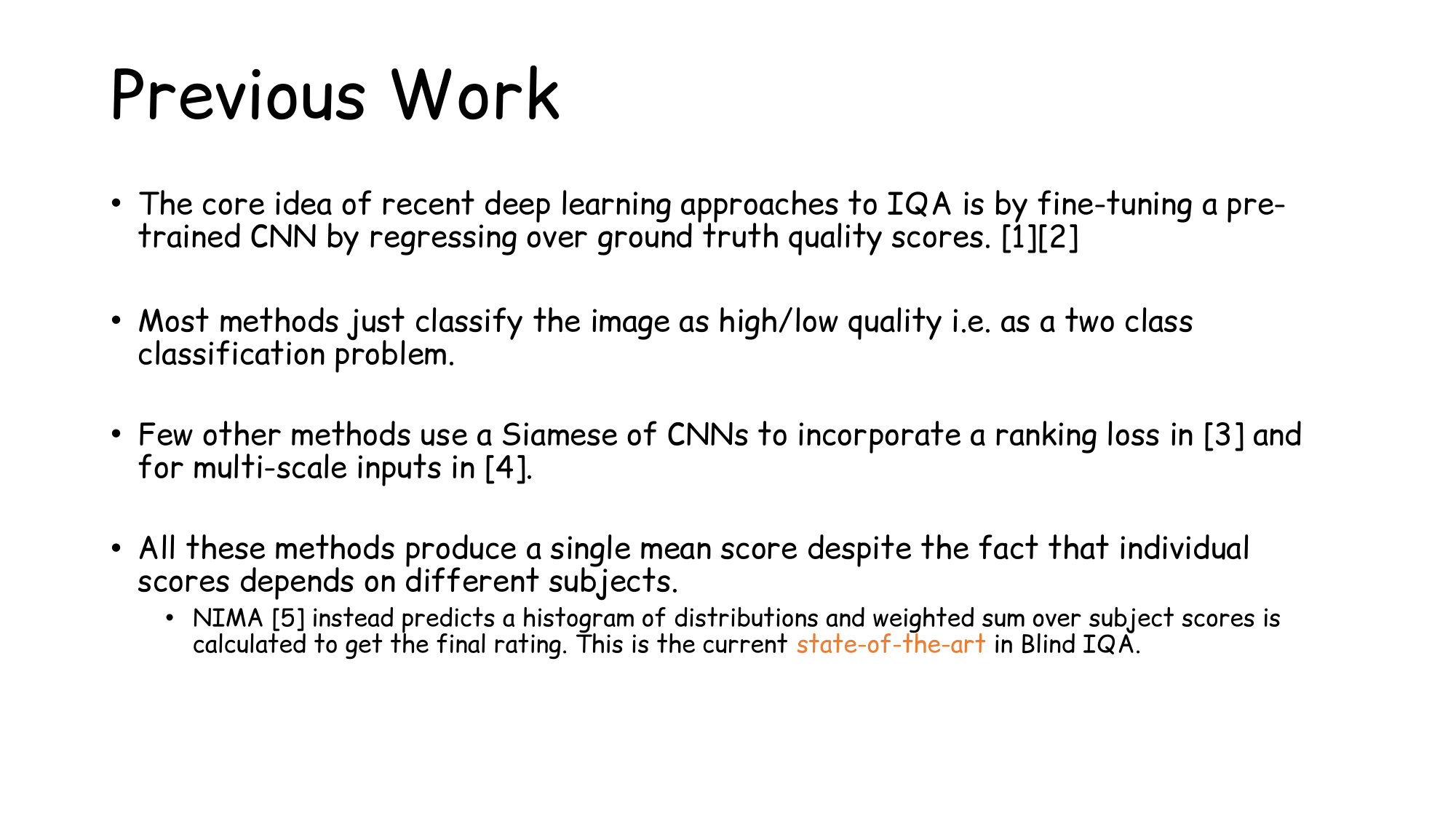

# Previous Work
The core idea of recent deep learning approaches to IQA is by fine-tuning a pre-trained CNN by regressing over ground truth quality scores. [1][2]
Most methods just classify the image as high/low quality i.e. as a two class classification problem.
Few other methods use a Siamese of CNNs to incorporate a ranking loss in [3] and for multi-scale inputs in [4].
All these methods produce a single mean score despite the fact that individual scores depends on different subjects.
NIMA [5] instead predicts a histogram of distributions and weighted sum over subject scores is calculated to get the final rating. This is the current state-of-the-art in Blind IQA.